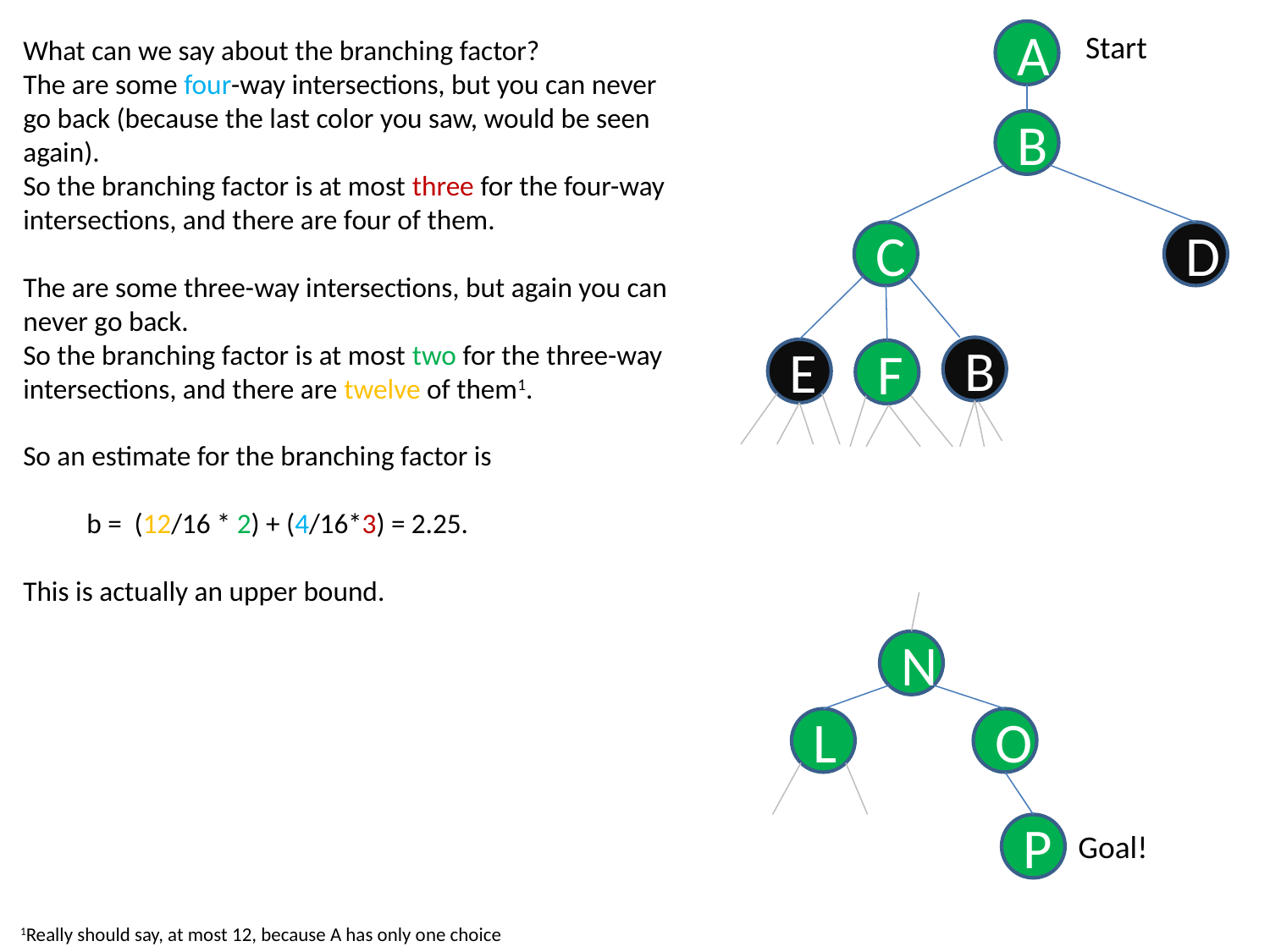

A
Start
What can we say about the branching factor?
The are some four-way intersections, but you can never go back (because the last color you saw, would be seen again).
So the branching factor is at most three for the four-way intersections, and there are four of them.

The are some three-way intersections, but again you can never go back.
So the branching factor is at most two for the three-way intersections, and there are twelve of them1.

So an estimate for the branching factor is

b =  (12/16 * 2) + (4/16*3) = 2.25.

This is actually an upper bound.

B
C
D
B
E
F
N
L
O
P
Goal!
1Really should say, at most 12, because A has only one choice